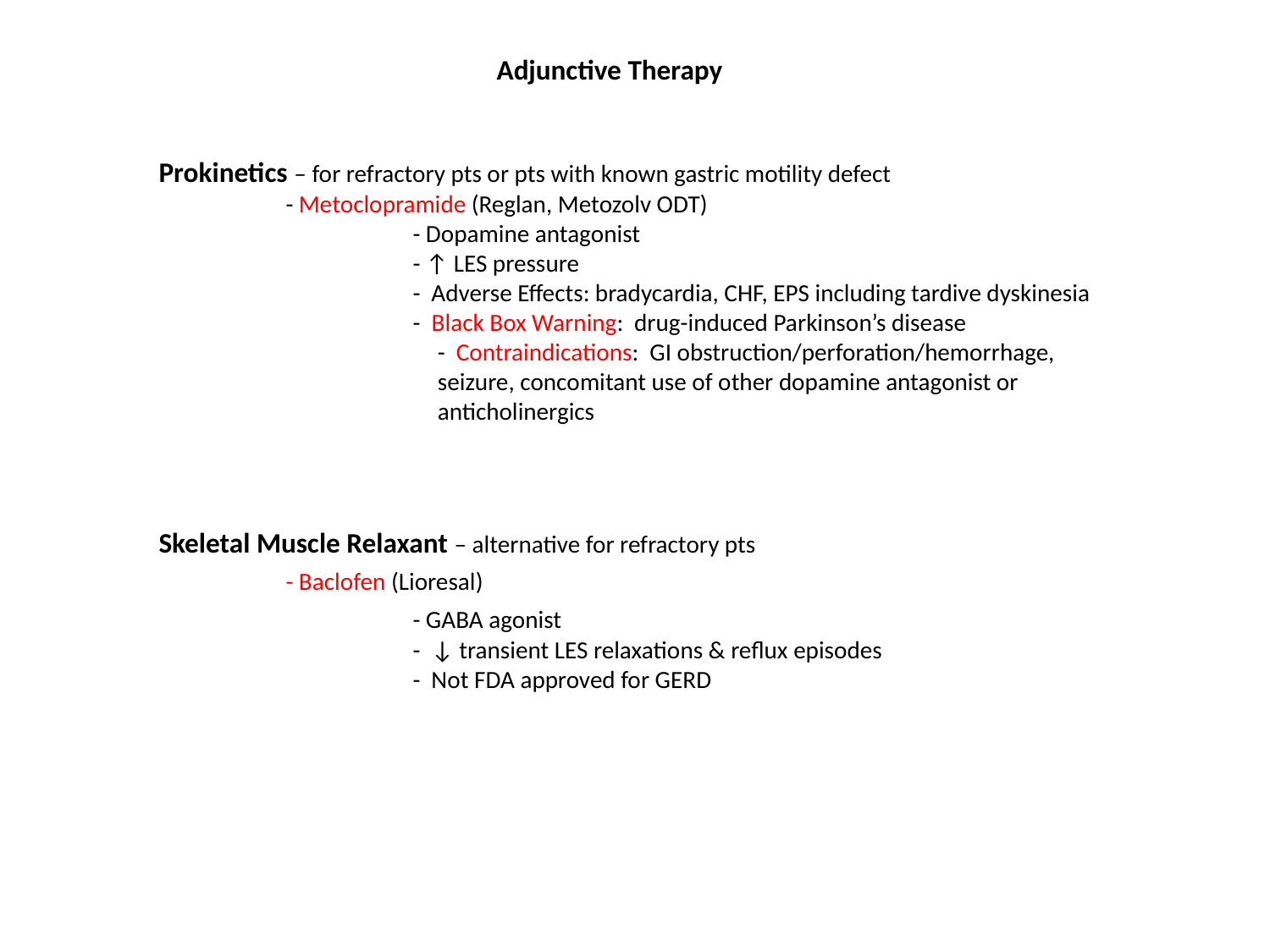

Adjunctive Therapy
Prokinetics – for refractory pts or pts with known gastric motility defect
	- Metoclopramide (Reglan, Metozolv ODT)
		- Dopamine antagonist
		- ↑ LES pressure
		-  Adverse Effects: bradycardia, CHF, EPS including tardive dyskinesia
		-  Black Box Warning:  drug-induced Parkinson’s disease
	-  Contraindications:  GI obstruction/perforation/hemorrhage, seizure, concomitant use of other dopamine antagonist or anticholinergics
Skeletal Muscle Relaxant – alternative for refractory pts
	- Baclofen (Lioresal)
		- GABA agonist
		-  ↓ transient LES relaxations & reflux episodes
		-  Not FDA approved for GERD